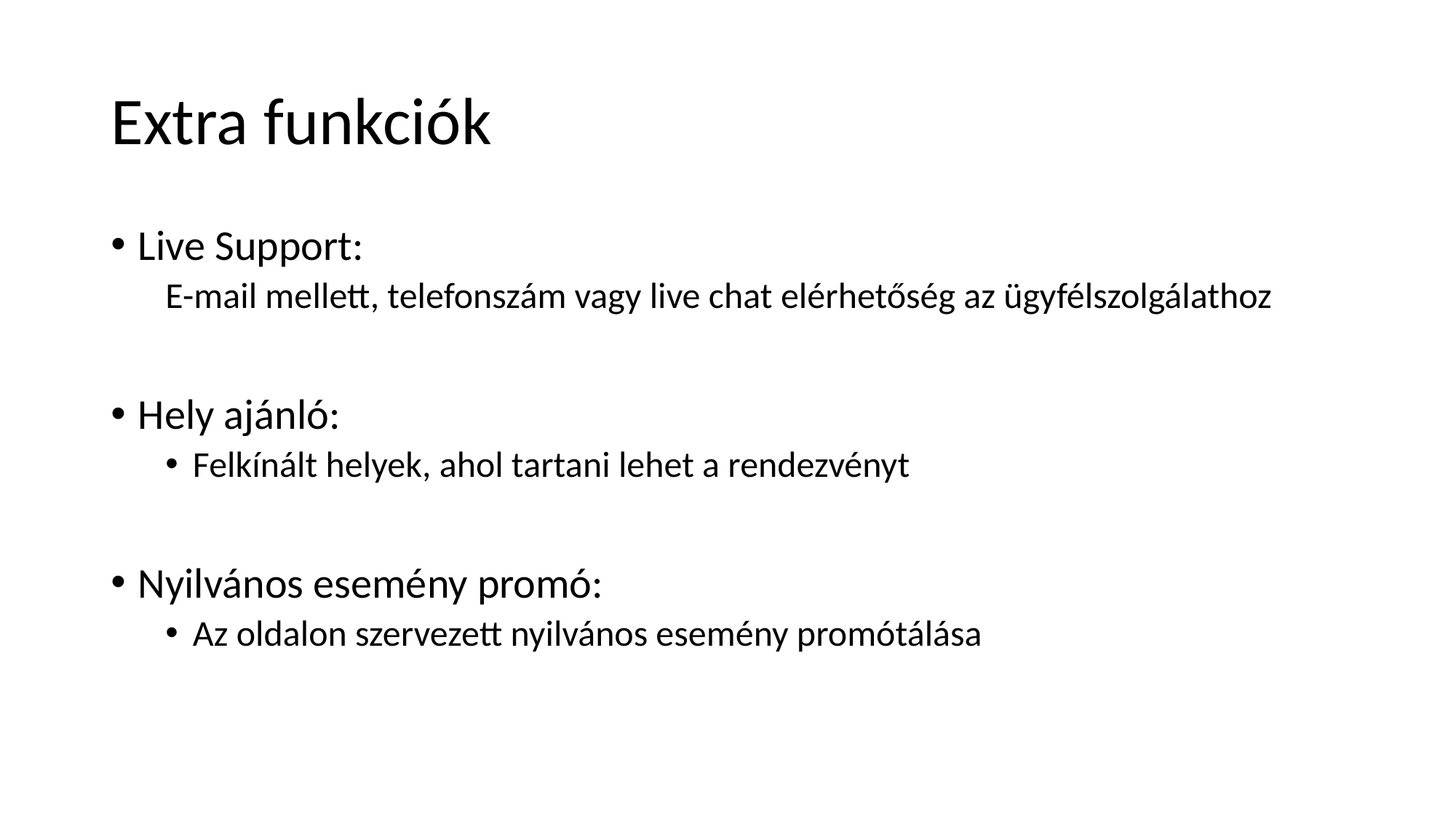

# Extra funkciók
Live Support:
E-mail mellett, telefonszám vagy live chat elérhetőség az ügyfélszolgálathoz

Hely ajánló:
Felkínált helyek, ahol tartani lehet a rendezvényt

Nyilvános esemény promó:
Az oldalon szervezett nyilvános esemény promótálása